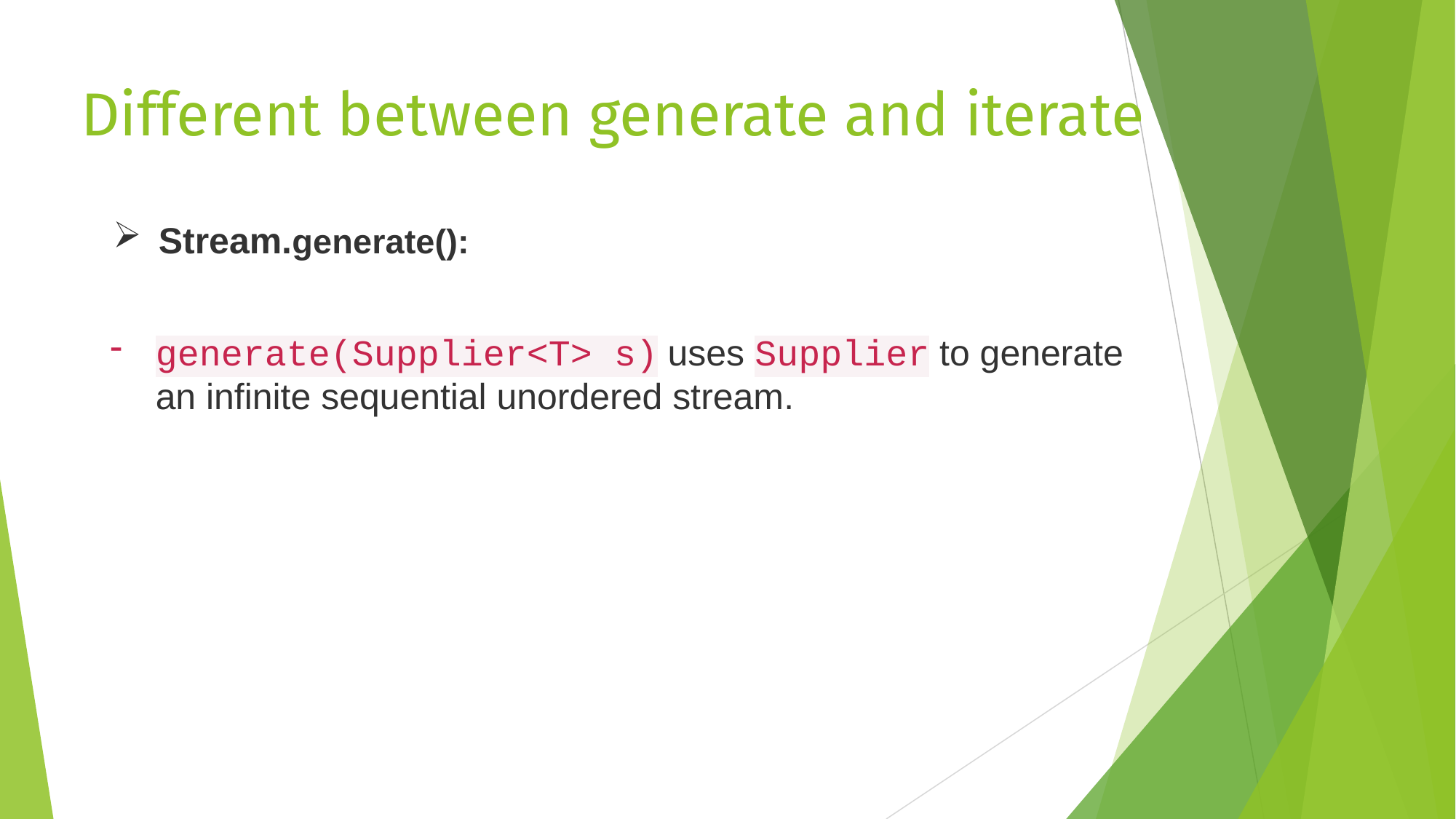

# Different between generate and iterate

Stream.generate():

generate(Supplier<T> s) uses Supplier to generate an infinite sequential unordered stream.